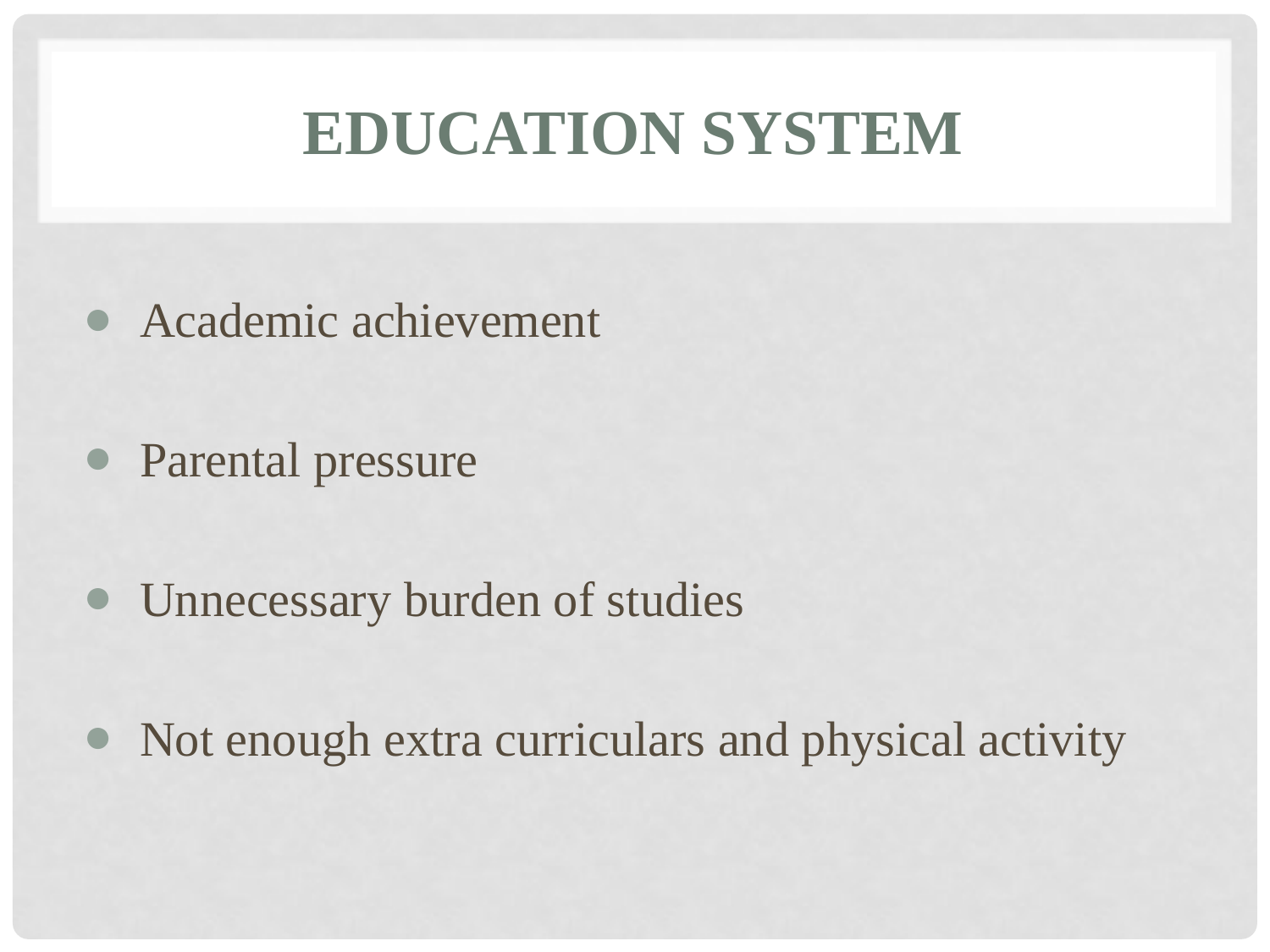

# EDUCATION SYSTEM
Academic achievement

Parental pressure

Unnecessary burden of studies

Not enough extra curriculars and physical activity